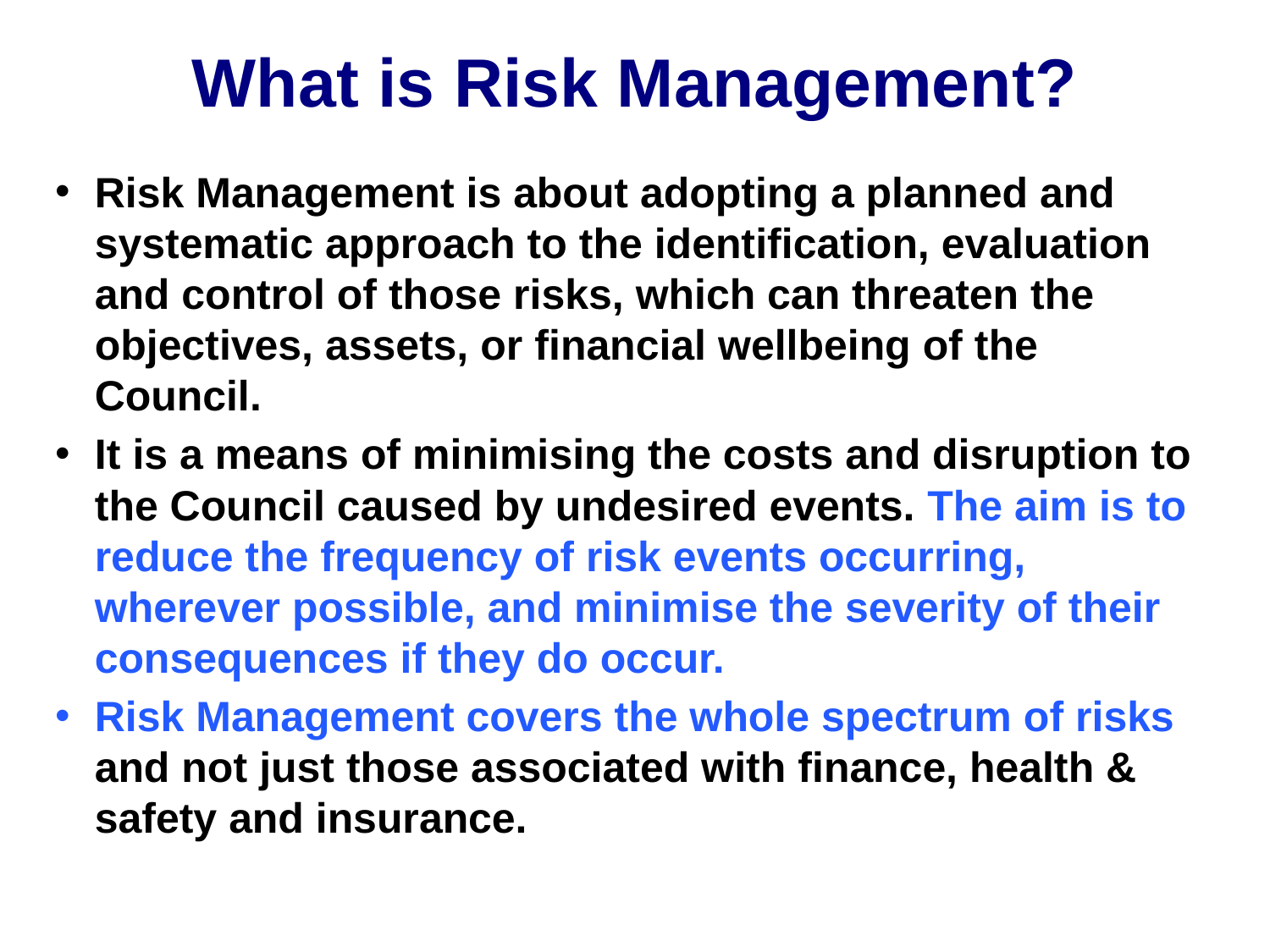

# What is Risk Management?
Risk Management is about adopting a planned and systematic approach to the identification, evaluation and control of those risks, which can threaten the objectives, assets, or financial wellbeing of the Council.
It is a means of minimising the costs and disruption to the Council caused by undesired events. The aim is to reduce the frequency of risk events occurring, wherever possible, and minimise the severity of their consequences if they do occur.
Risk Management covers the whole spectrum of risks and not just those associated with finance, health & safety and insurance.